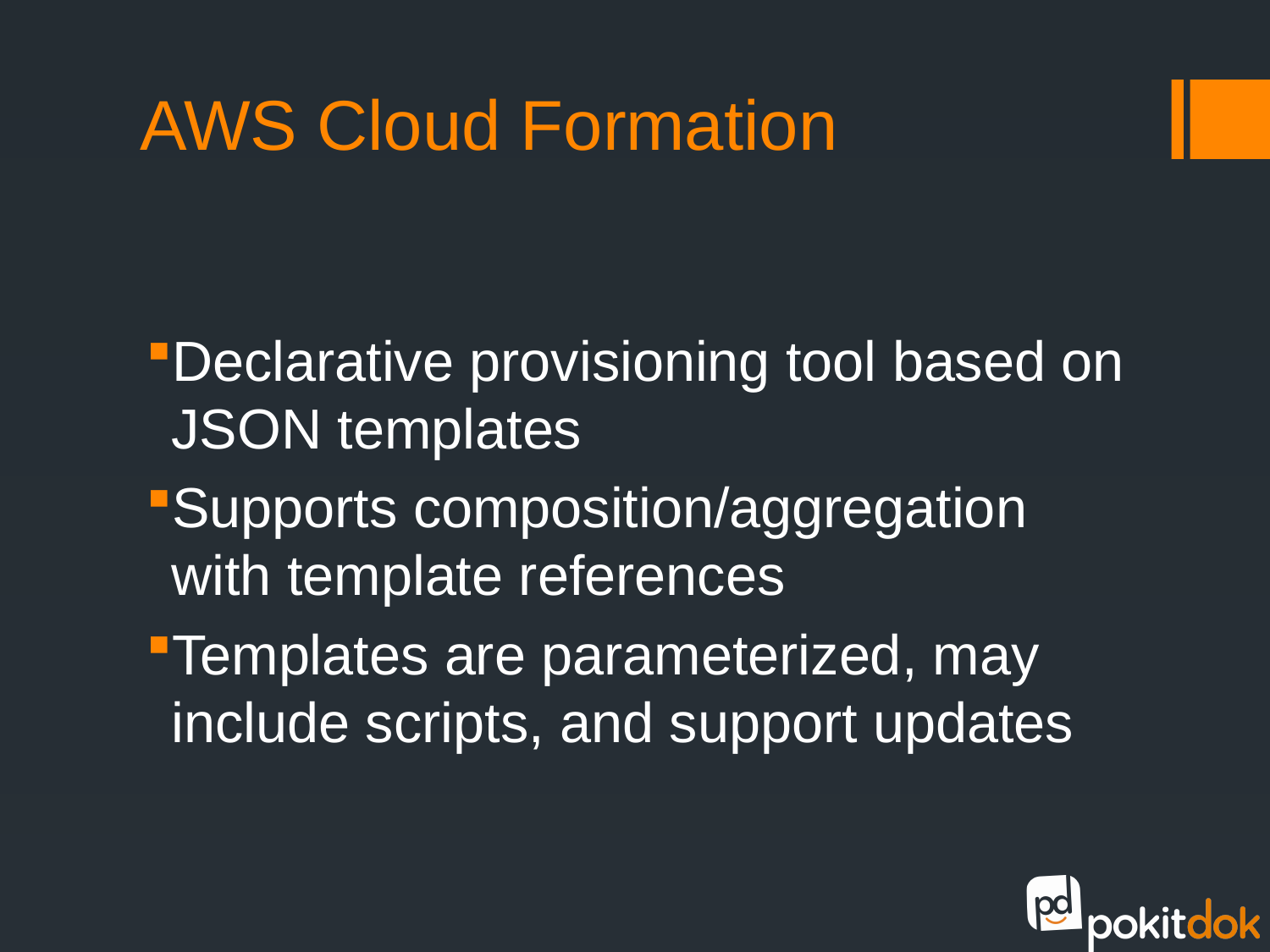

# AWS Cloud Formation
Declarative provisioning tool based on JSON templates
Supports composition/aggregation with template references
Templates are parameterized, may include scripts, and support updates